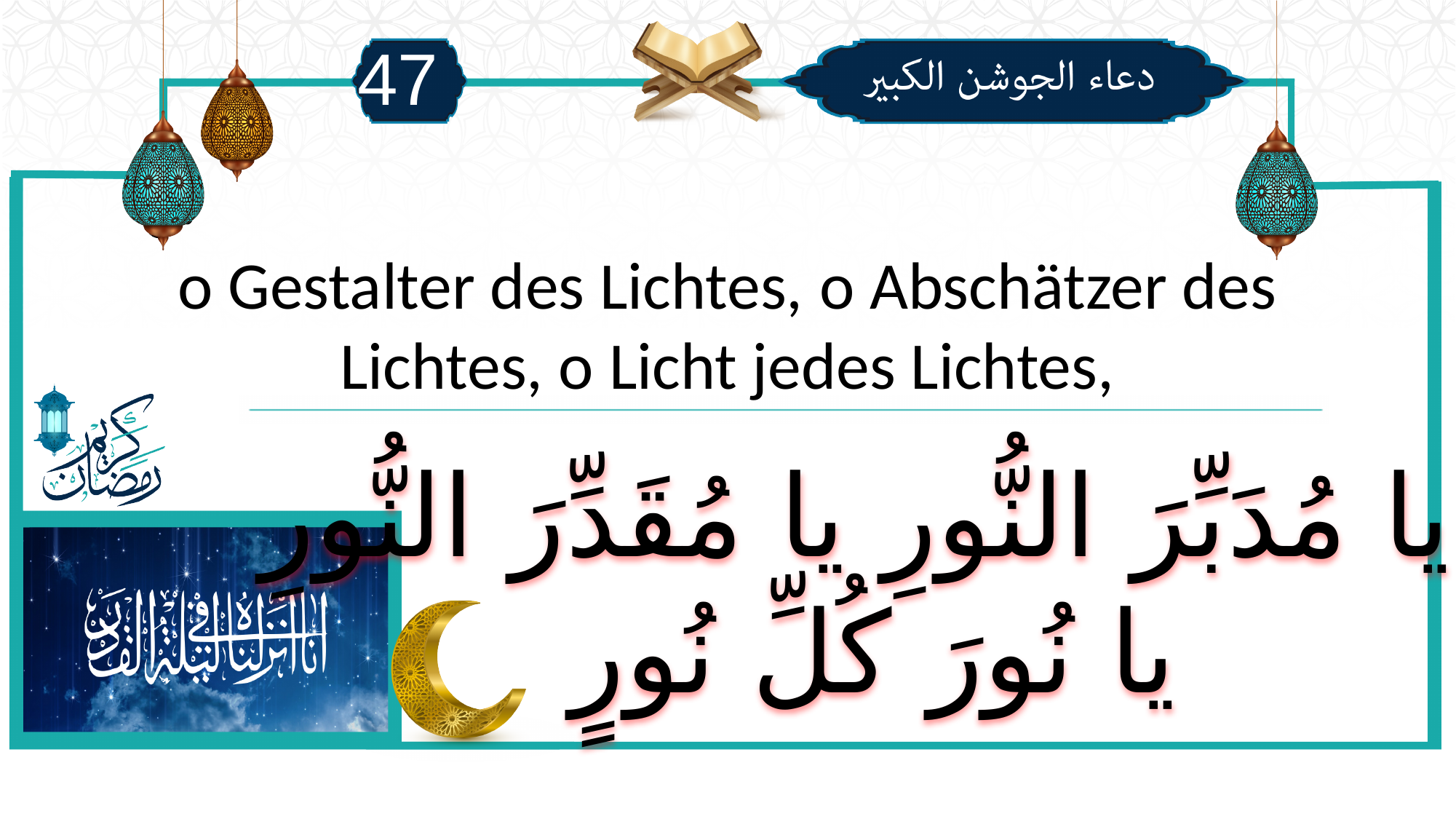

47
o Gestalter des Lichtes, o Abschätzer des Lichtes, o Licht jedes Lichtes,
يا مُدَبِّرَ النُّورِ يا مُقَدِّرَ النُّورِ
 يا نُورَ كُلِّ نُورٍ